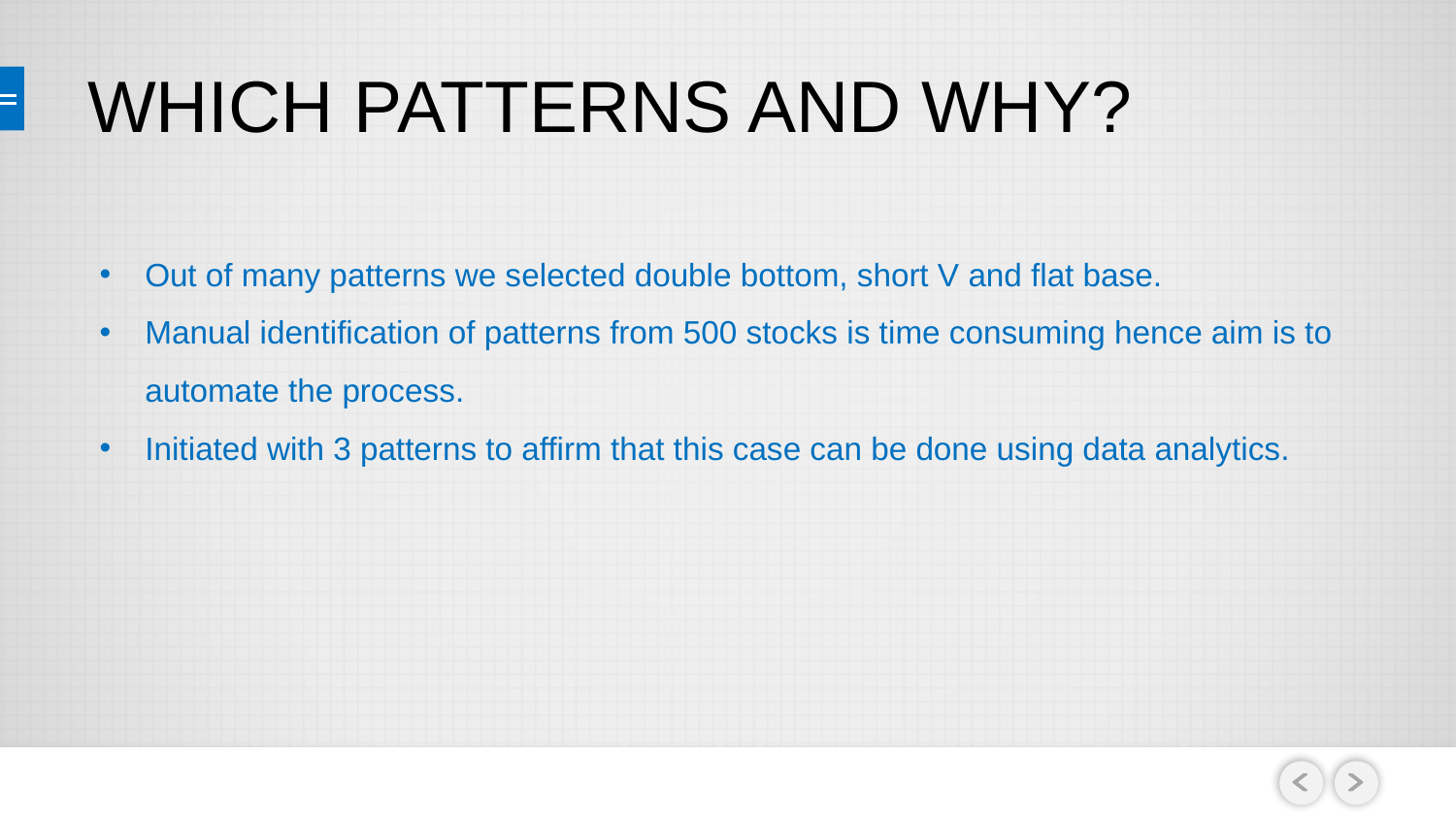

# WHICH PATTERNS AND WHY?
Out of many patterns we selected double bottom, short V and flat base.
Manual identification of patterns from 500 stocks is time consuming hence aim is to automate the process.
Initiated with 3 patterns to affirm that this case can be done using data analytics.